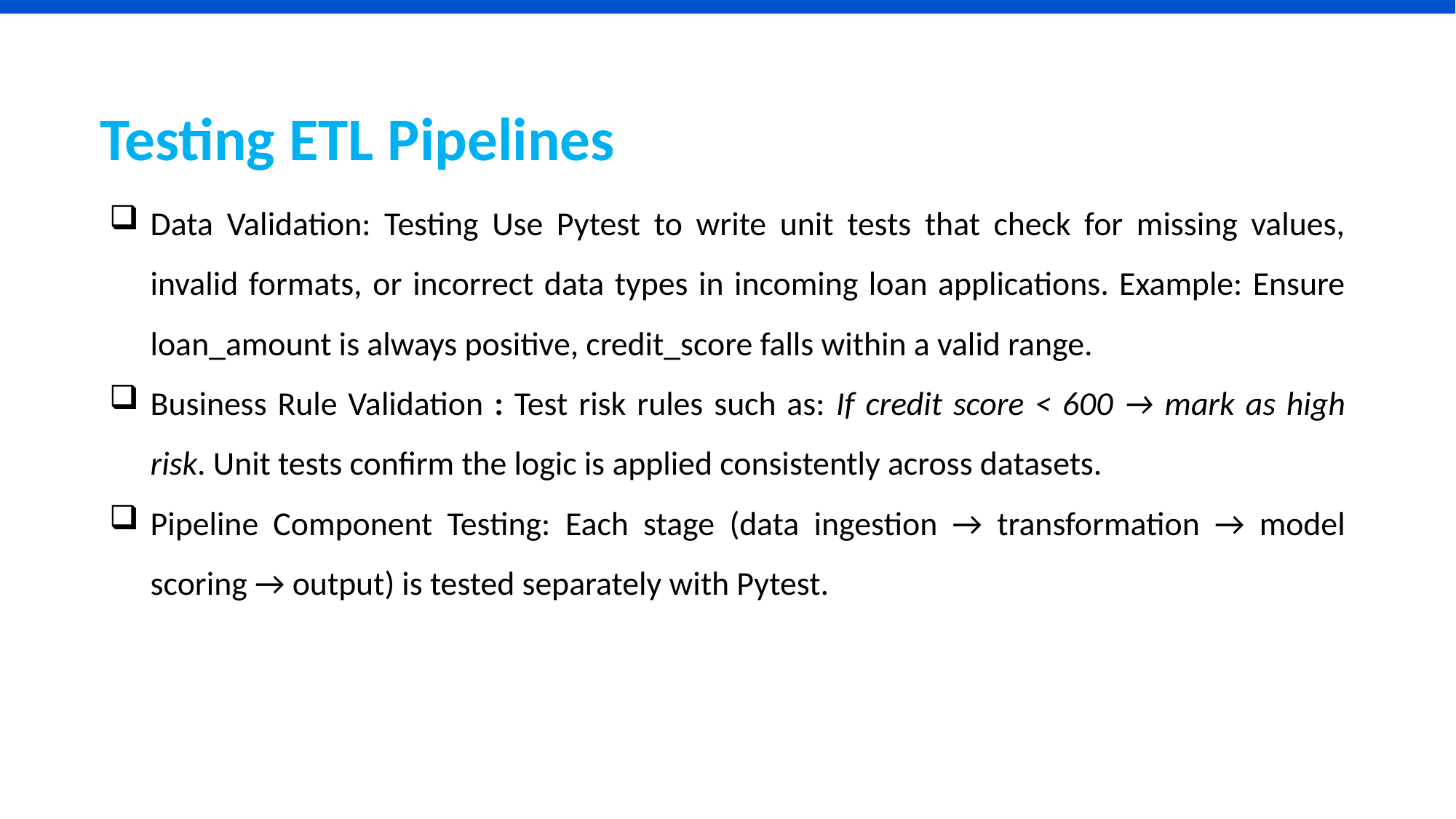

# Testing ETL Pipelines
Data Validation: Testing Use Pytest to write unit tests that check for missing values, invalid formats, or incorrect data types in incoming loan applications. Example: Ensure loan_amount is always positive, credit_score falls within a valid range.
Business Rule Validation : Test risk rules such as: If credit score < 600 → mark as high risk. Unit tests confirm the logic is applied consistently across datasets.
Pipeline Component Testing: Each stage (data ingestion → transformation → model scoring → output) is tested separately with Pytest.